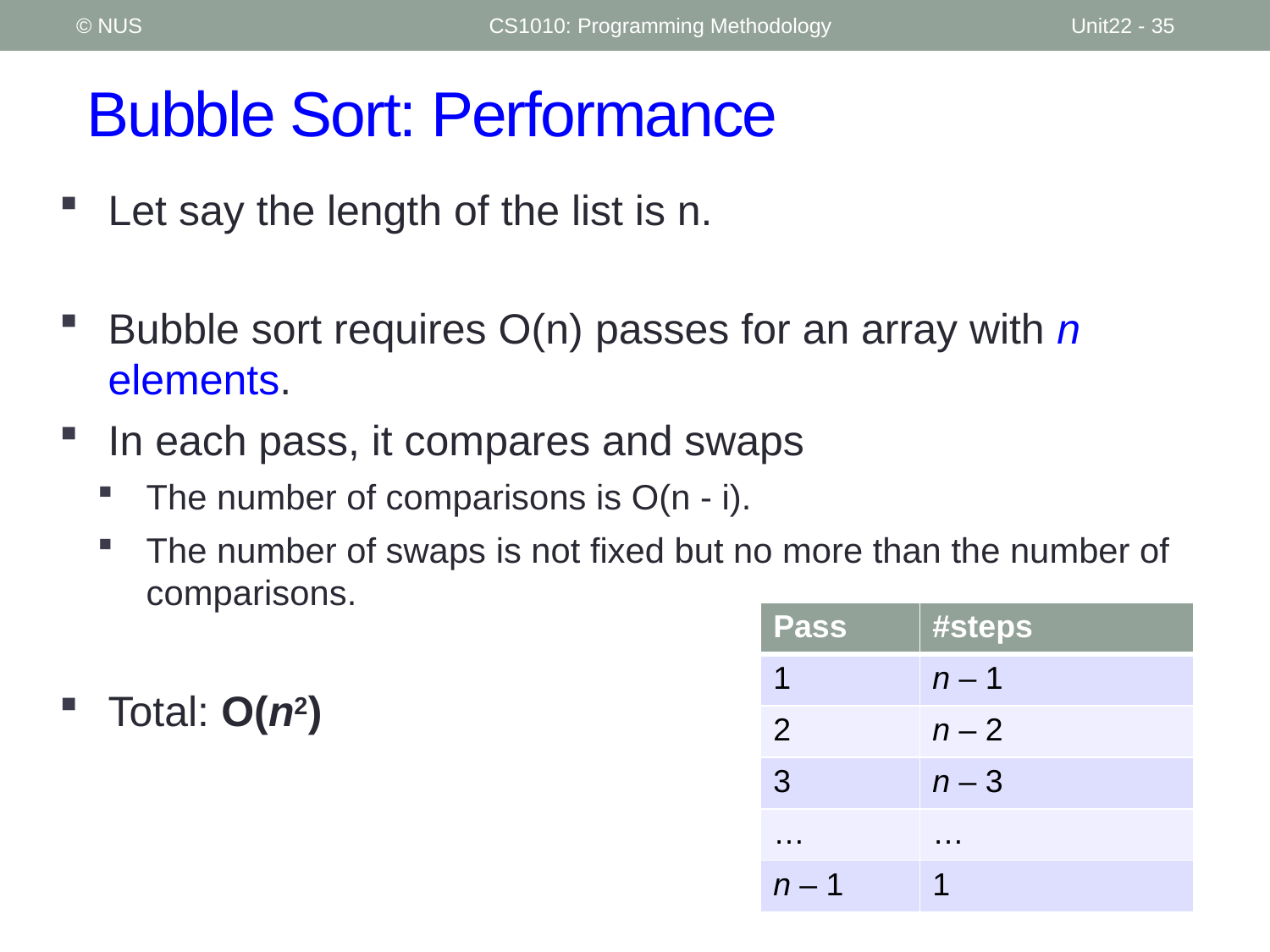

© NUS
CS1010: Programming Methodology
Unit22 - 35
# Bubble Sort: Performance
Let say the length of the list is n.

Bubble sort requires O(n) passes for an array with n elements.
In each pass, it compares and swaps
The number of comparisons is O(n - i).
The number of swaps is not fixed but no more than the number of comparisons.

Total: O(n2)

| Pass | #steps |
| --- | --- |
| 1 | n – 1 |
| 2 | n – 2 |
| 3 | n – 3 |
| … | … |
| n – 1 | 1 |